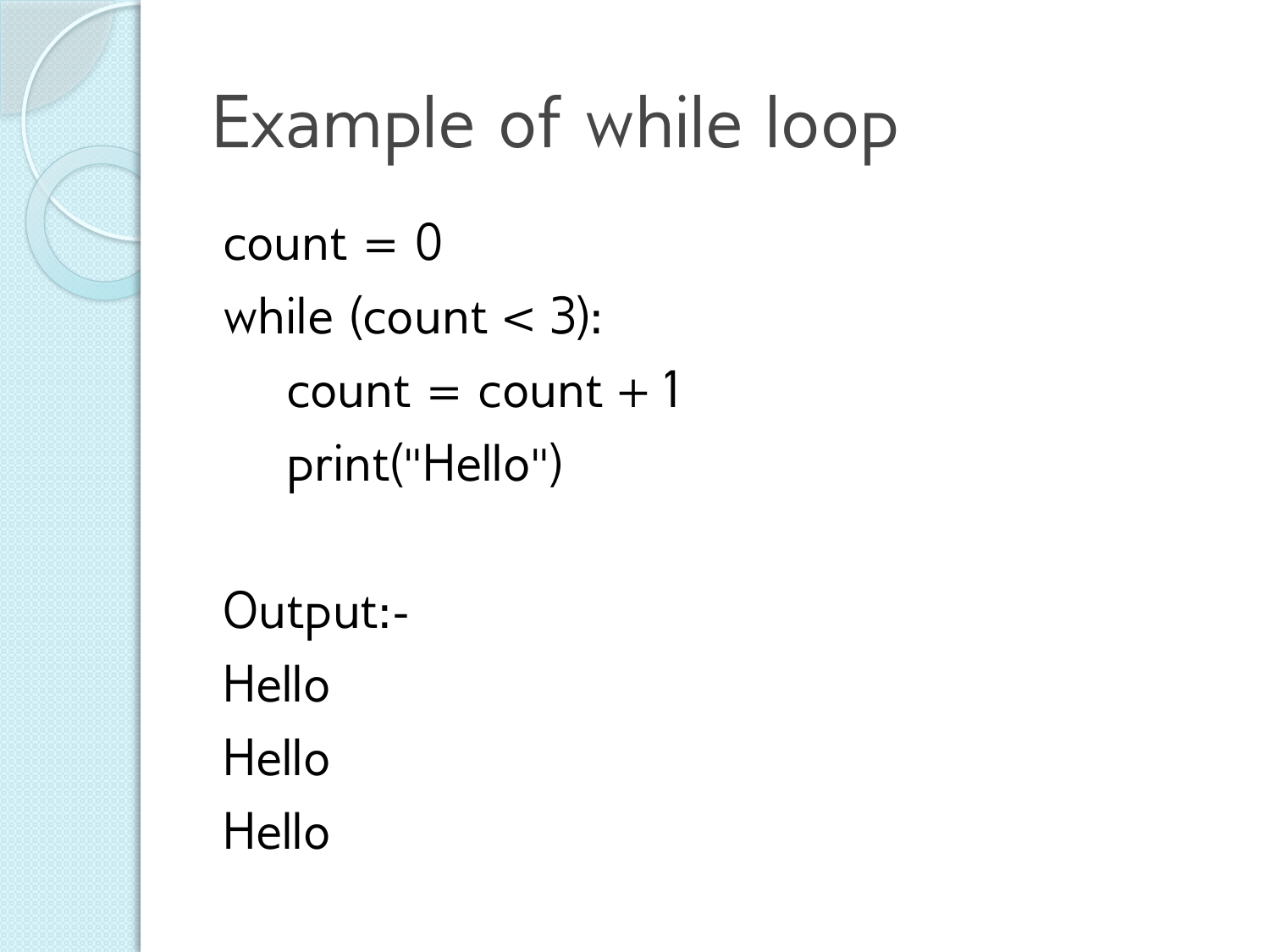

# Example of while loop
count = 0
while (count < 3):
    count = count + 1
    print("Hello")

Output:-
Hello
Hello
Hello